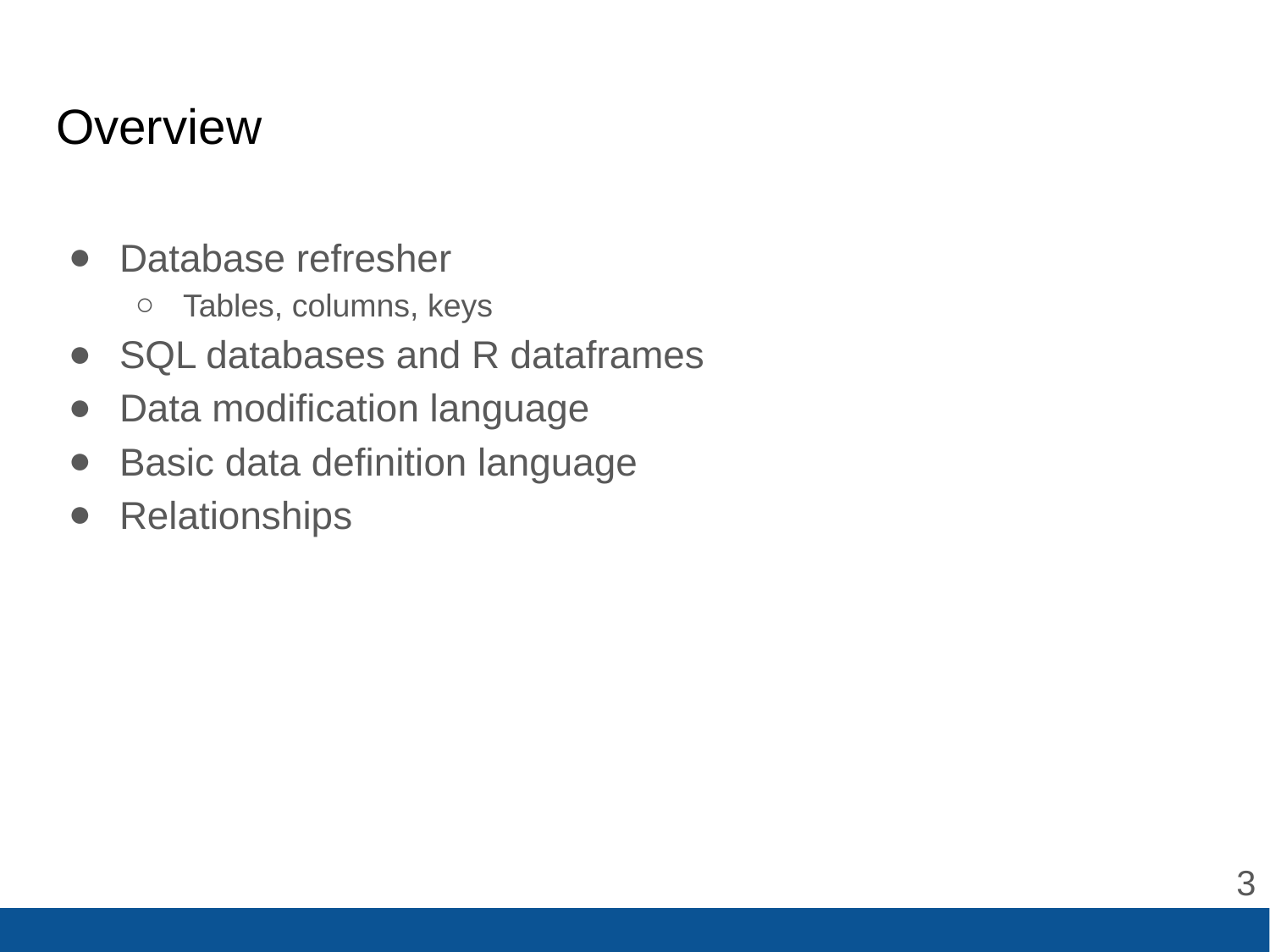

# Overview
Database refresher
Tables, columns, keys
SQL databases and R dataframes
Data modification language
Basic data definition language
Relationships
3